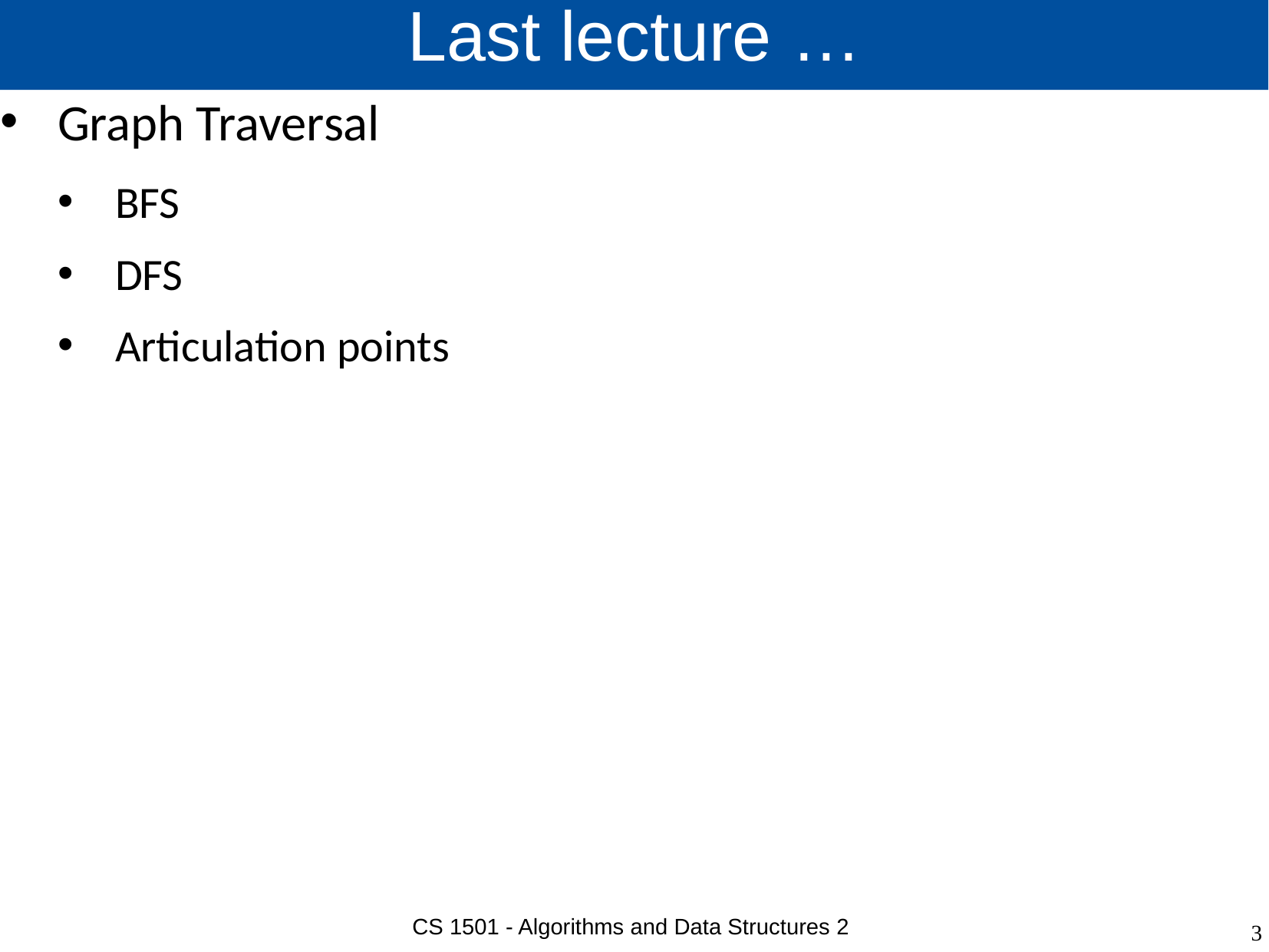

# Last lecture …
Graph Traversal
BFS
DFS
Articulation points
CS 1501 - Algorithms and Data Structures 2
3